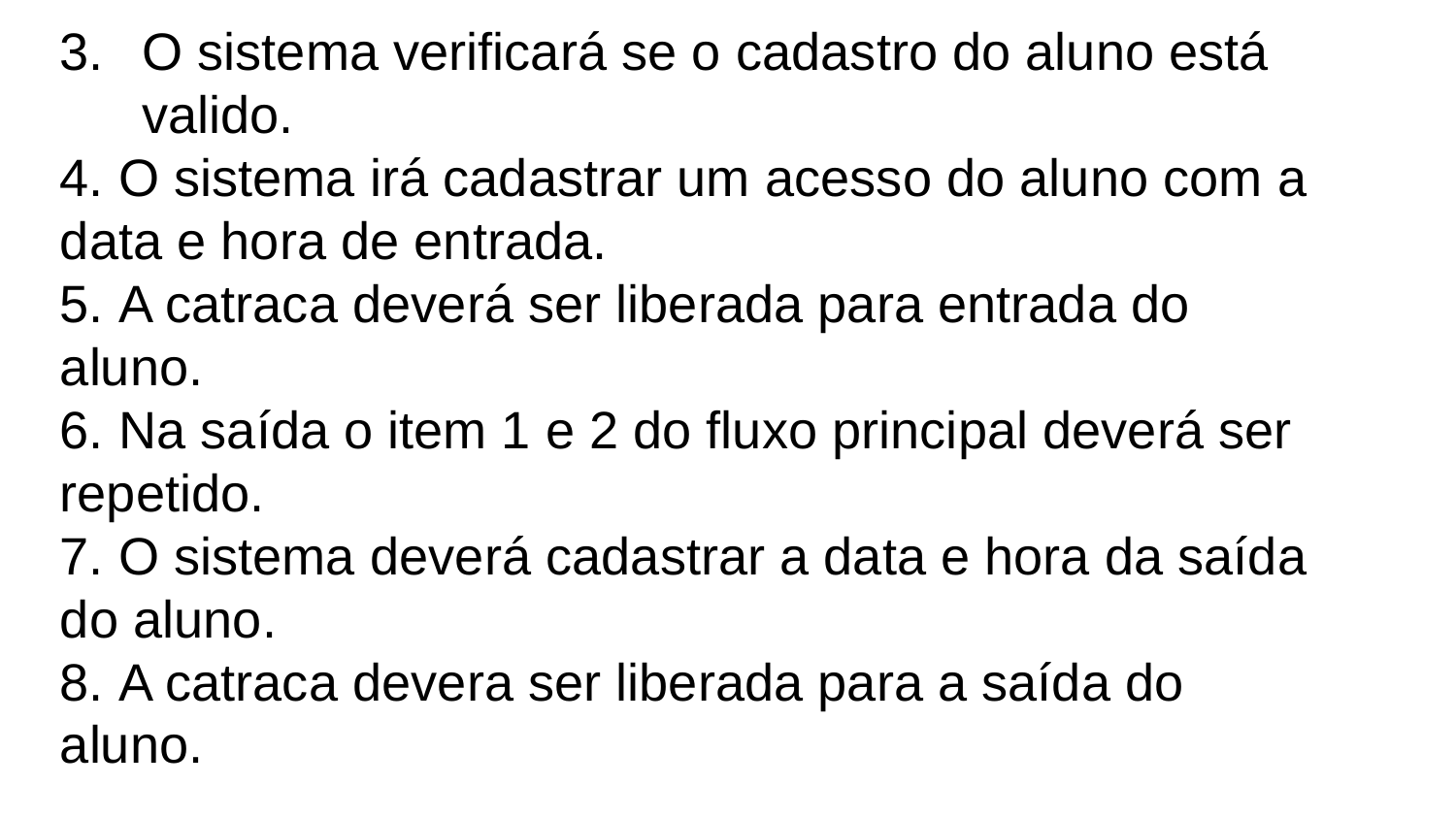

O sistema verificará se o cadastro do aluno está valido.
 O sistema irá cadastrar um acesso do aluno com a data e hora de entrada.
 A catraca deverá ser liberada para entrada do aluno.
 Na saída o item 1 e 2 do fluxo principal deverá ser repetido.
 O sistema deverá cadastrar a data e hora da saída do aluno.
 A catraca devera ser liberada para a saída do aluno.